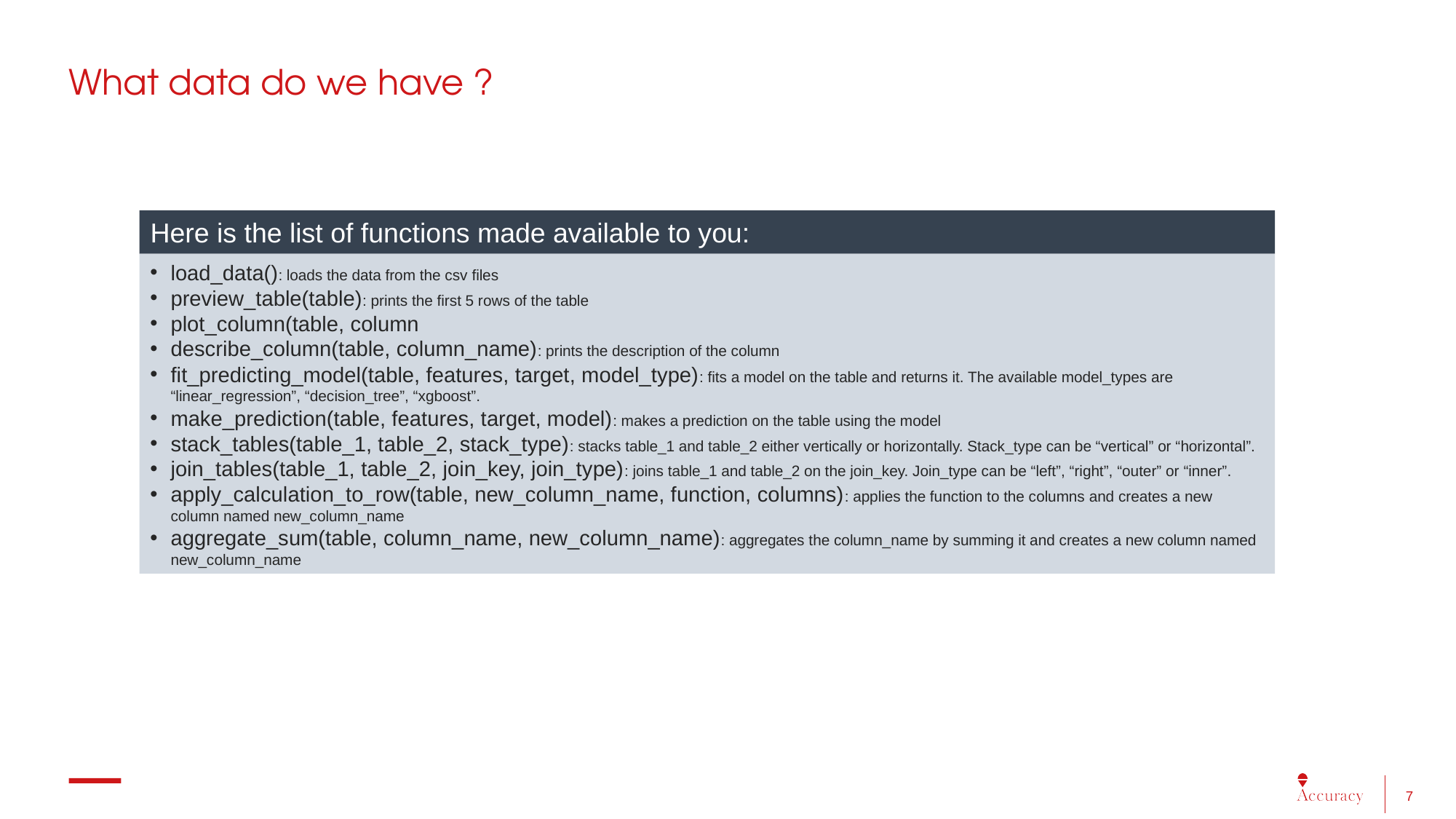

# What data do we have ?
Here is the list of functions made available to you:
load_data(): loads the data from the csv files
preview_table(table): prints the first 5 rows of the table
plot_column(table, column
describe_column(table, column_name): prints the description of the column
fit_predicting_model(table, features, target, model_type): fits a model on the table and returns it. The available model_types are “linear_regression”, “decision_tree”, “xgboost”.
make_prediction(table, features, target, model): makes a prediction on the table using the model
stack_tables(table_1, table_2, stack_type): stacks table_1 and table_2 either vertically or horizontally. Stack_type can be “vertical” or “horizontal”.
join_tables(table_1, table_2, join_key, join_type): joins table_1 and table_2 on the join_key. Join_type can be “left”, “right”, “outer” or “inner”.
apply_calculation_to_row(table, new_column_name, function, columns): applies the function to the columns and creates a new column named new_column_name
aggregate_sum(table, column_name, new_column_name): aggregates the column_name by summing it and creates a new column named new_column_name